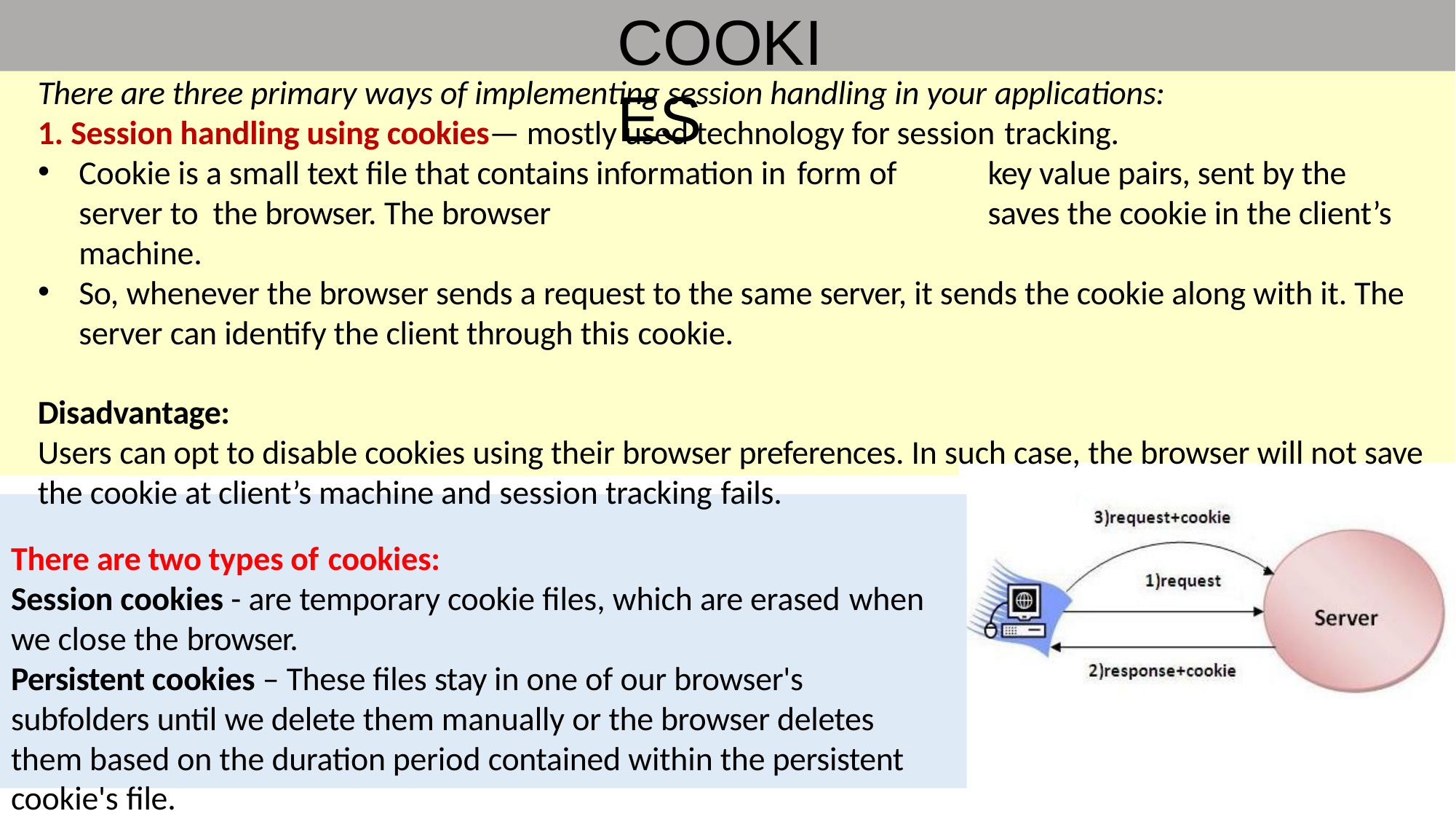

# COOKIES
There are three primary ways of implementing session handling in your applications:
1. Session handling using cookies— mostly used technology for session tracking.
Cookie is a small text file that contains information in form of	key value pairs, sent by the server to  the browser. The browser	saves the cookie in the client’s machine.
So, whenever the browser sends a request to the same server, it sends the cookie along with it. The  server can identify the client through this cookie.

Disadvantage:
Users can opt to disable cookies using their browser preferences. In such case, the browser will not save  the cookie at client’s machine and session tracking fails.
There are two types of cookies:
Session cookies - are temporary cookie files, which are erased when
we close the browser.
Persistent cookies – These files stay in one of our browser's  subfolders until we delete them manually or the browser deletes  them based on the duration period contained within the persistent  cookie's file.